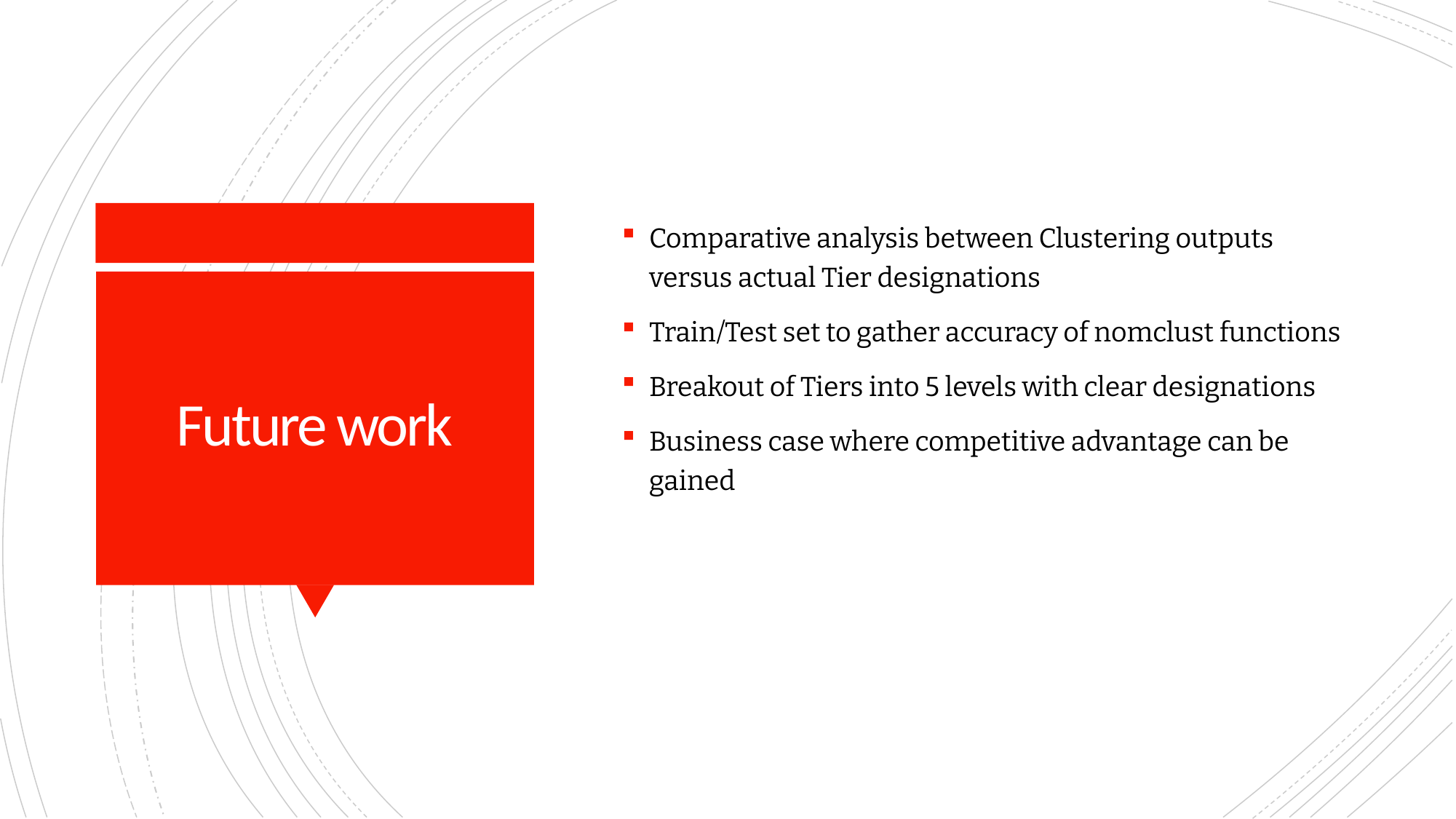

Comparative analysis between Clustering outputs versus actual Tier designations
Train/Test set to gather accuracy of nomclust functions
Breakout of Tiers into 5 levels with clear designations
Business case where competitive advantage can be gained

# Future work